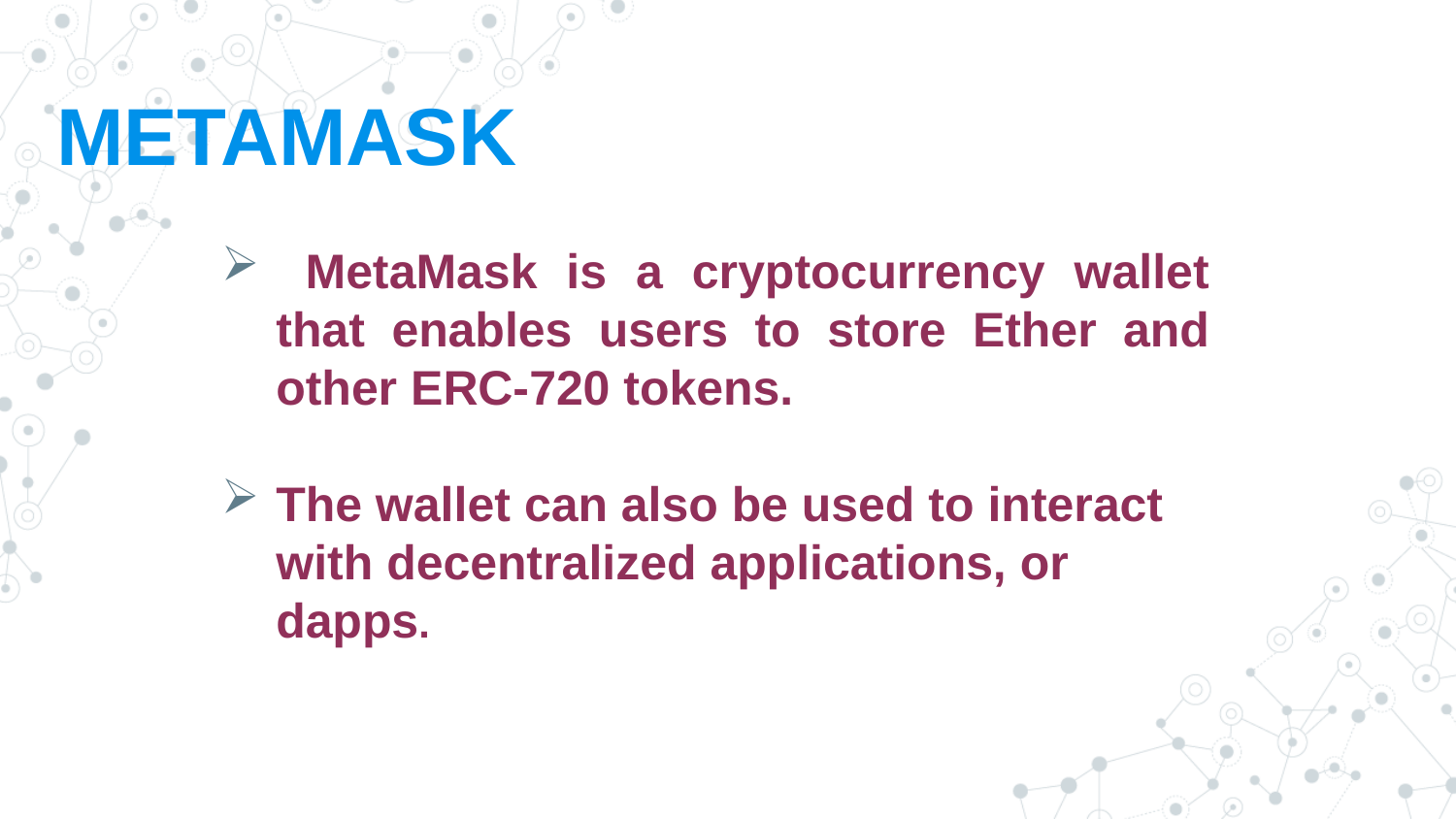

# METAMASK
 MetaMask is a cryptocurrency wallet that enables users to store Ether and other ERC-720 tokens.

The wallet can also be used to interact with decentralized applications, or dapps.